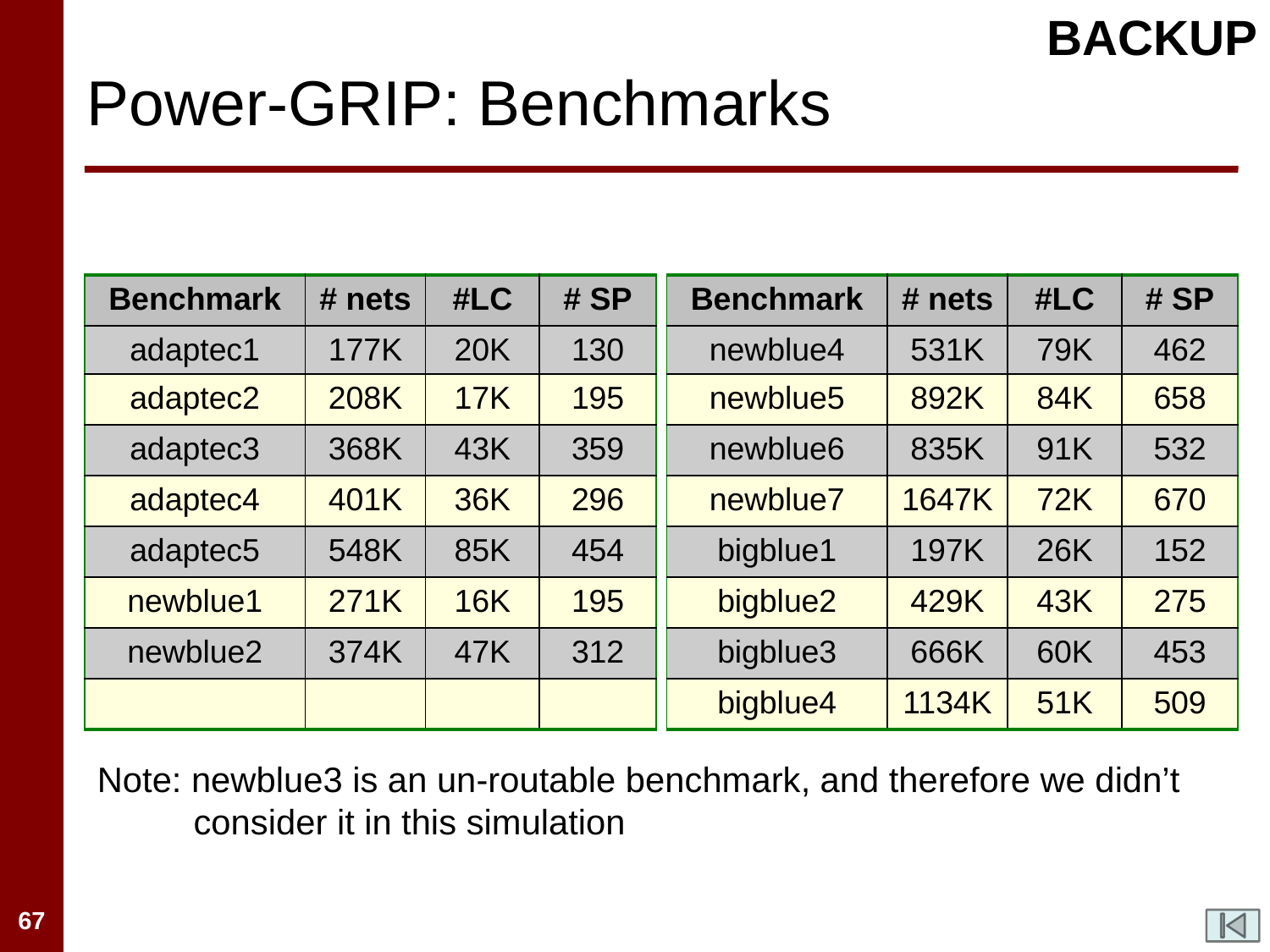

BACKUP
# Power-GRIP: Benchmarks

| Benchmark | # nets | #LC | # SP |
| --- | --- | --- | --- |
| adaptec1 | 177K | 20K | 130 |
| adaptec2 | 208K | 17K | 195 |
| adaptec3 | 368K | 43K | 359 |
| adaptec4 | 401K | 36K | 296 |
| adaptec5 | 548K | 85K | 454 |
| newblue1 | 271K | 16K | 195 |
| newblue2 | 374K | 47K | 312 |
|  |  |  |  |
| Benchmark | # nets | #LC | # SP |
| --- | --- | --- | --- |
| newblue4 | 531K | 79K | 462 |
| newblue5 | 892K | 84K | 658 |
| newblue6 | 835K | 91K | 532 |
| newblue7 | 1647K | 72K | 670 |
| bigblue1 | 197K | 26K | 152 |
| bigblue2 | 429K | 43K | 275 |
| bigblue3 | 666K | 60K | 453 |
| bigblue4 | 1134K | 51K | 509 |
Note: newblue3 is an un-routable benchmark, and therefore we didn’t
     consider it in this simulation